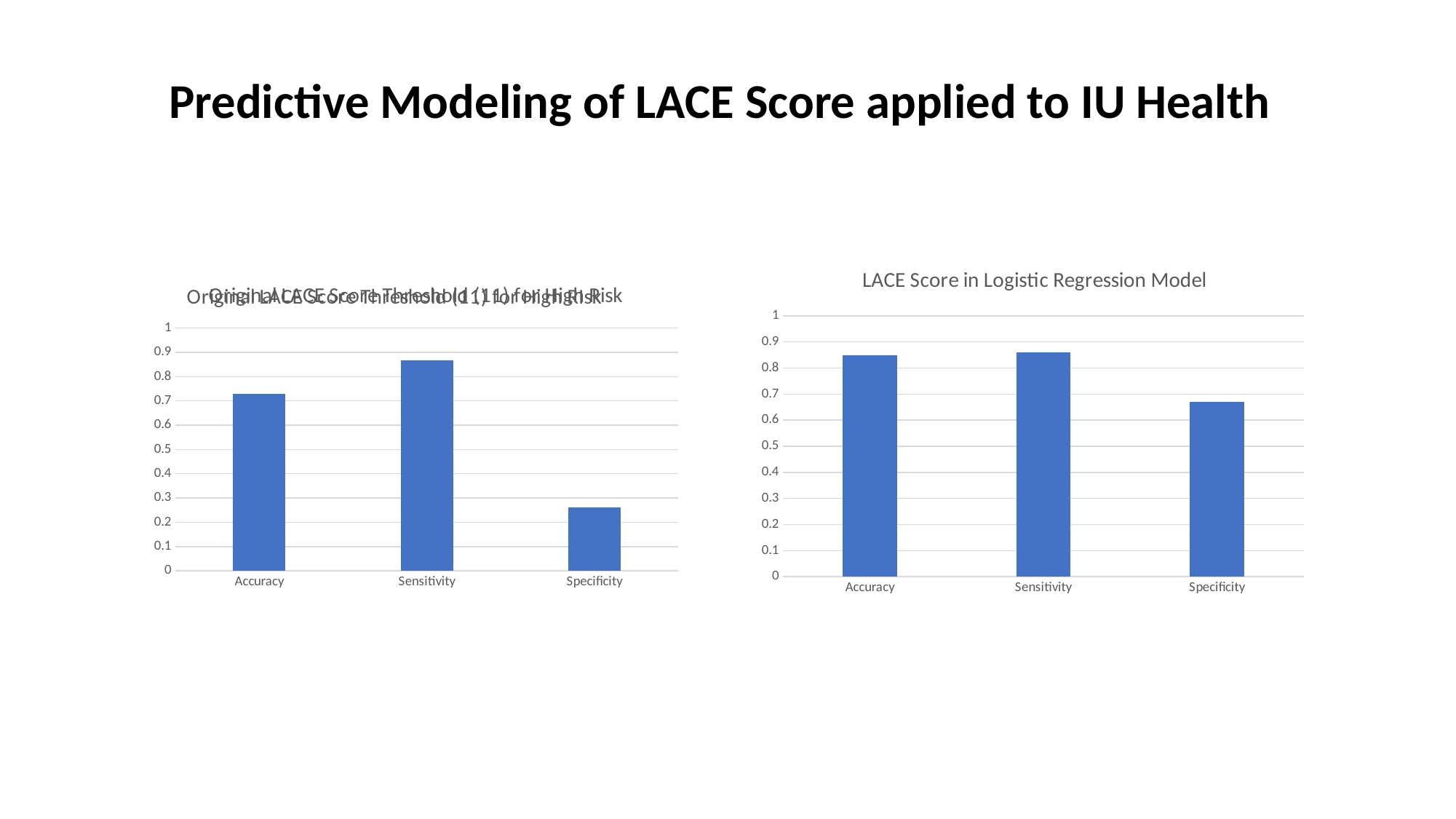

Predictive Modeling of LACE Score applied to IU Health

### Chart: LACE Score in Logistic Regression Model

| Category |  |
|---|---|
| Accuracy | 0.85 |
| Sensitivity | 0.86 |
| Specificity | 0.67 |

### Chart: Original LACE Score Threshold (11) for High RIsk

| Category |
|---|

### Chart: Original LACE Score Threshold (11) for High Risk

| Category |  |
|---|---|
| Accuracy | 0.73 |
| Sensitivity | 0.867 |
| Specificity | 0.26 |